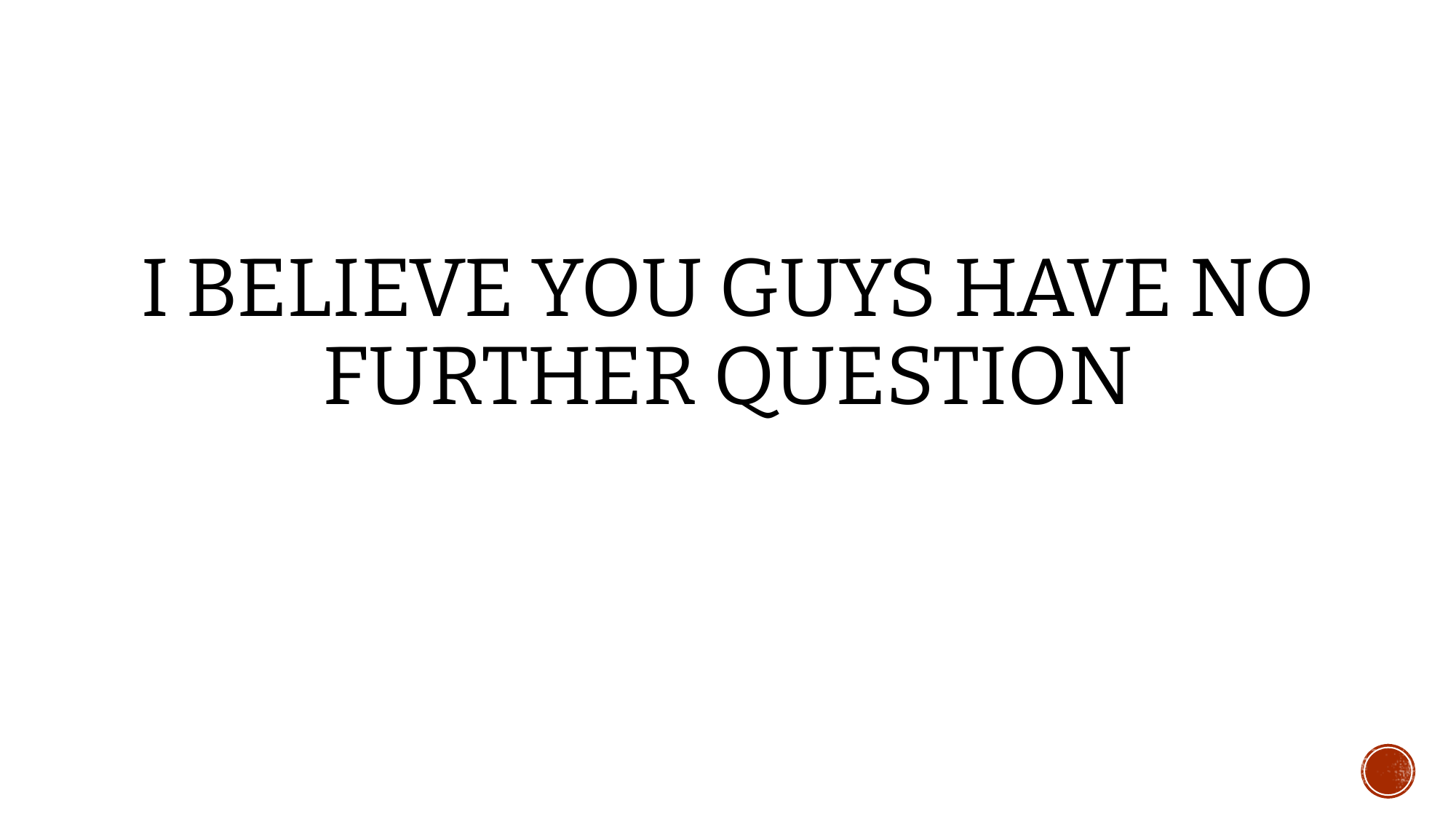

# I believe you guys have no further question